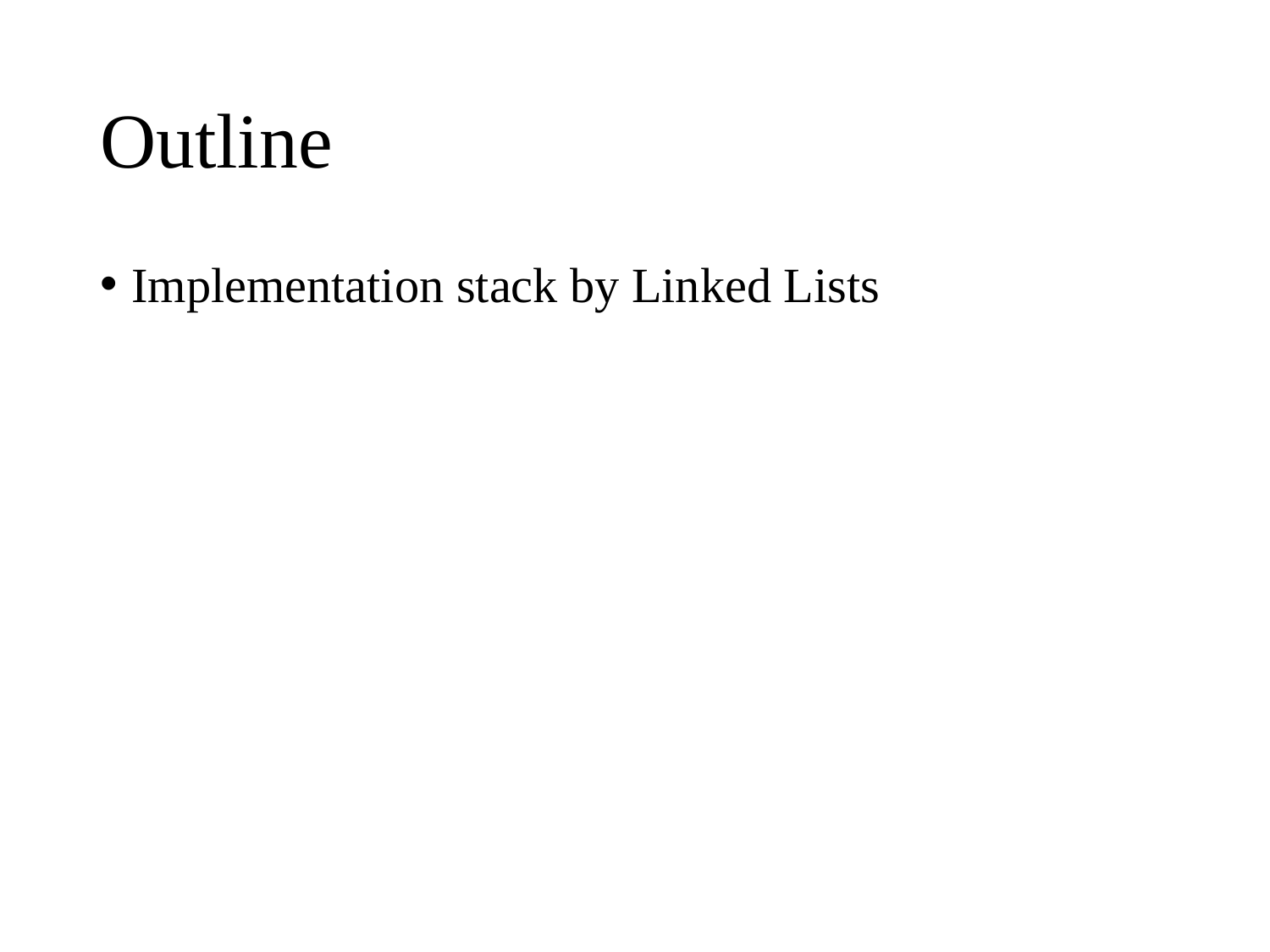

# Outline
Implementation stack by Linked Lists